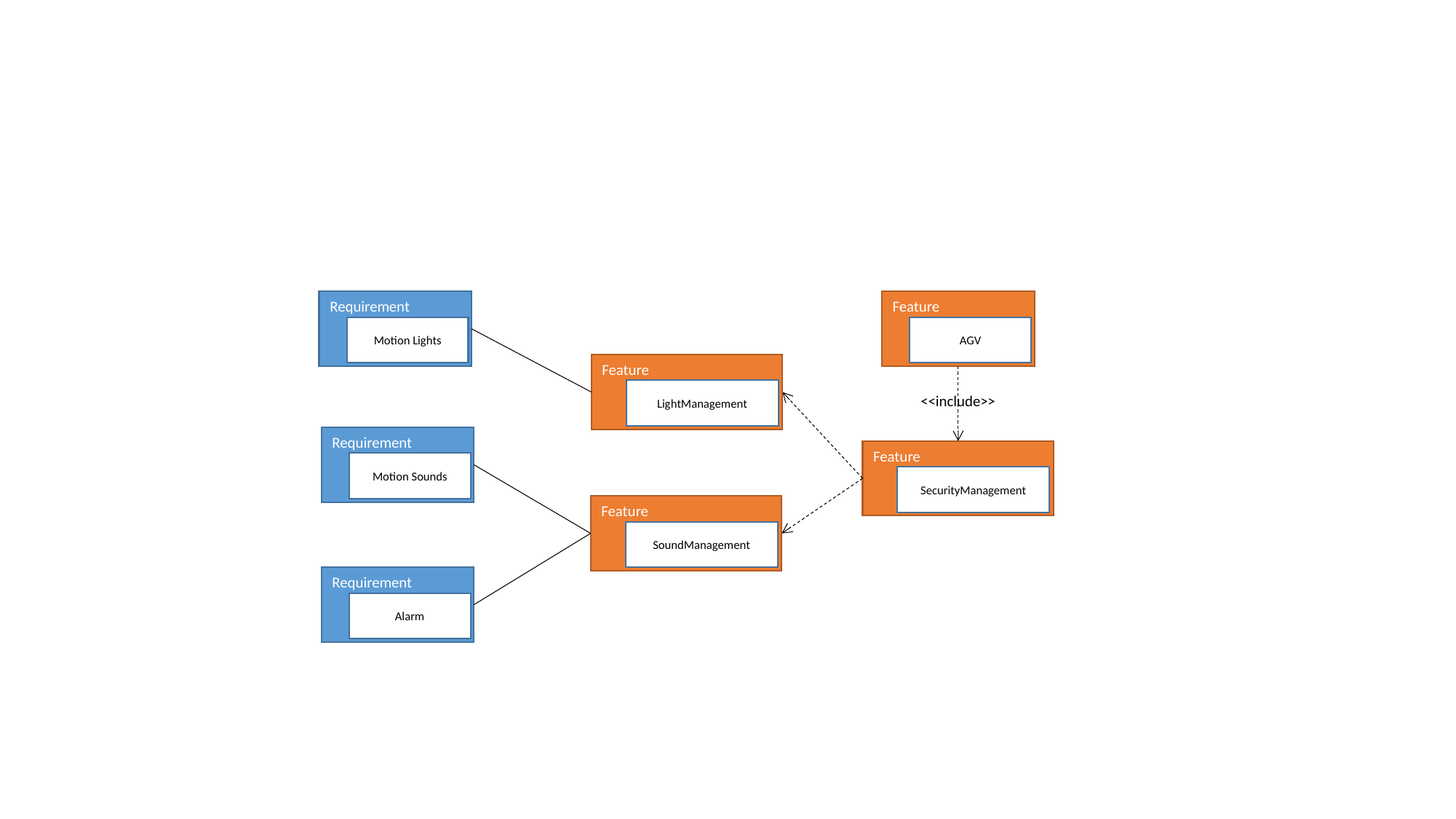

Feature
AGV
Requirement
Motion Lights
Feature
LightManagement
<<include>>
Requirement
Motion Sounds
Feature
SecurityManagement
Feature
SoundManagement
Requirement
Alarm